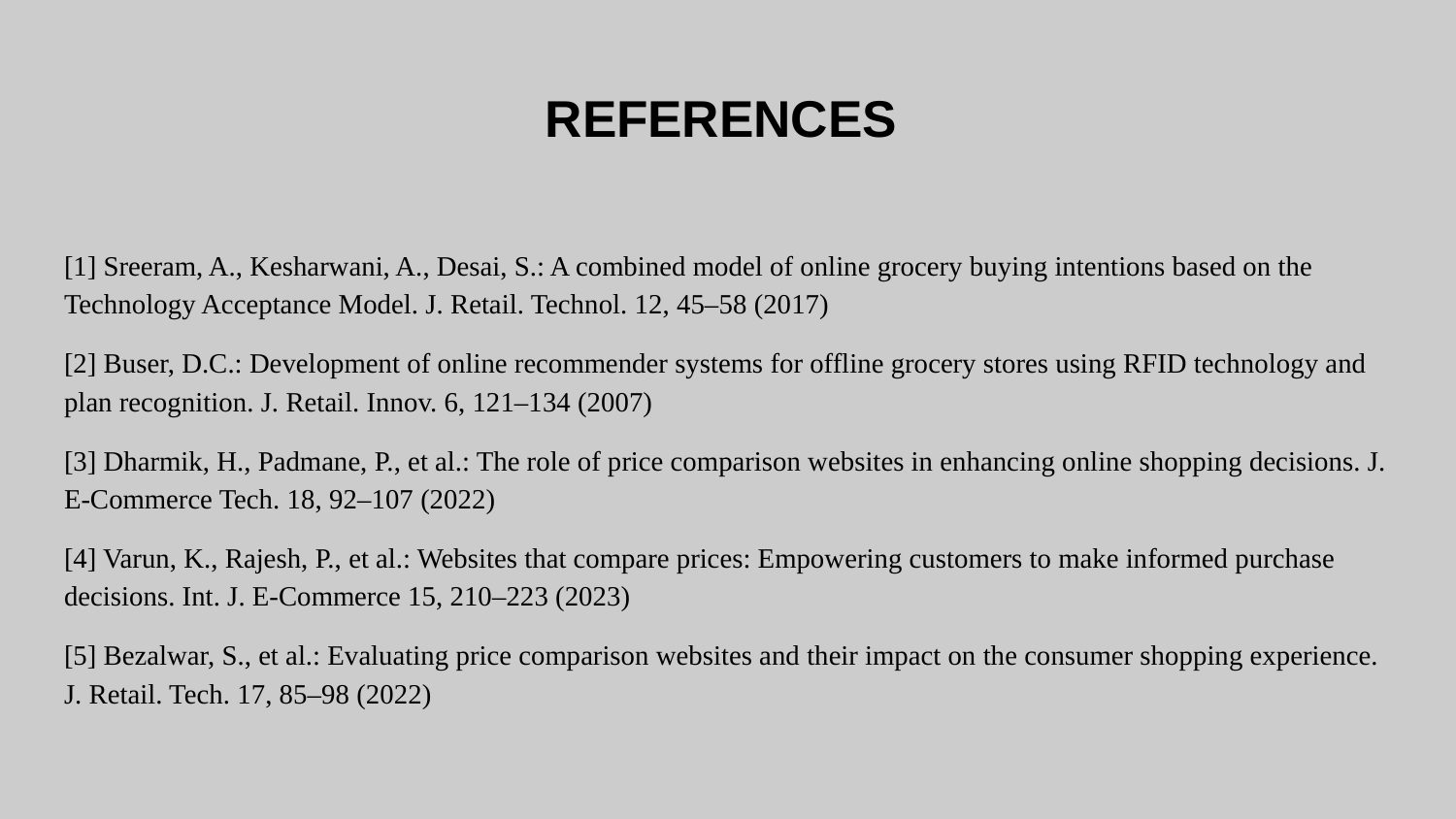

# REFERENCES

[1] Sreeram, A., Kesharwani, A., Desai, S.: A combined model of online grocery buying intentions based on the Technology Acceptance Model. J. Retail. Technol. 12, 45–58 (2017)
[2] Buser, D.C.: Development of online recommender systems for offline grocery stores using RFID technology and plan recognition. J. Retail. Innov. 6, 121–134 (2007)
[3] Dharmik, H., Padmane, P., et al.: The role of price comparison websites in enhancing online shopping decisions. J. E-Commerce Tech. 18, 92–107 (2022)
[4] Varun, K., Rajesh, P., et al.: Websites that compare prices: Empowering customers to make informed purchase decisions. Int. J. E-Commerce 15, 210–223 (2023)
[5] Bezalwar, S., et al.: Evaluating price comparison websites and their impact on the consumer shopping experience. J. Retail. Tech. 17, 85–98 (2022)